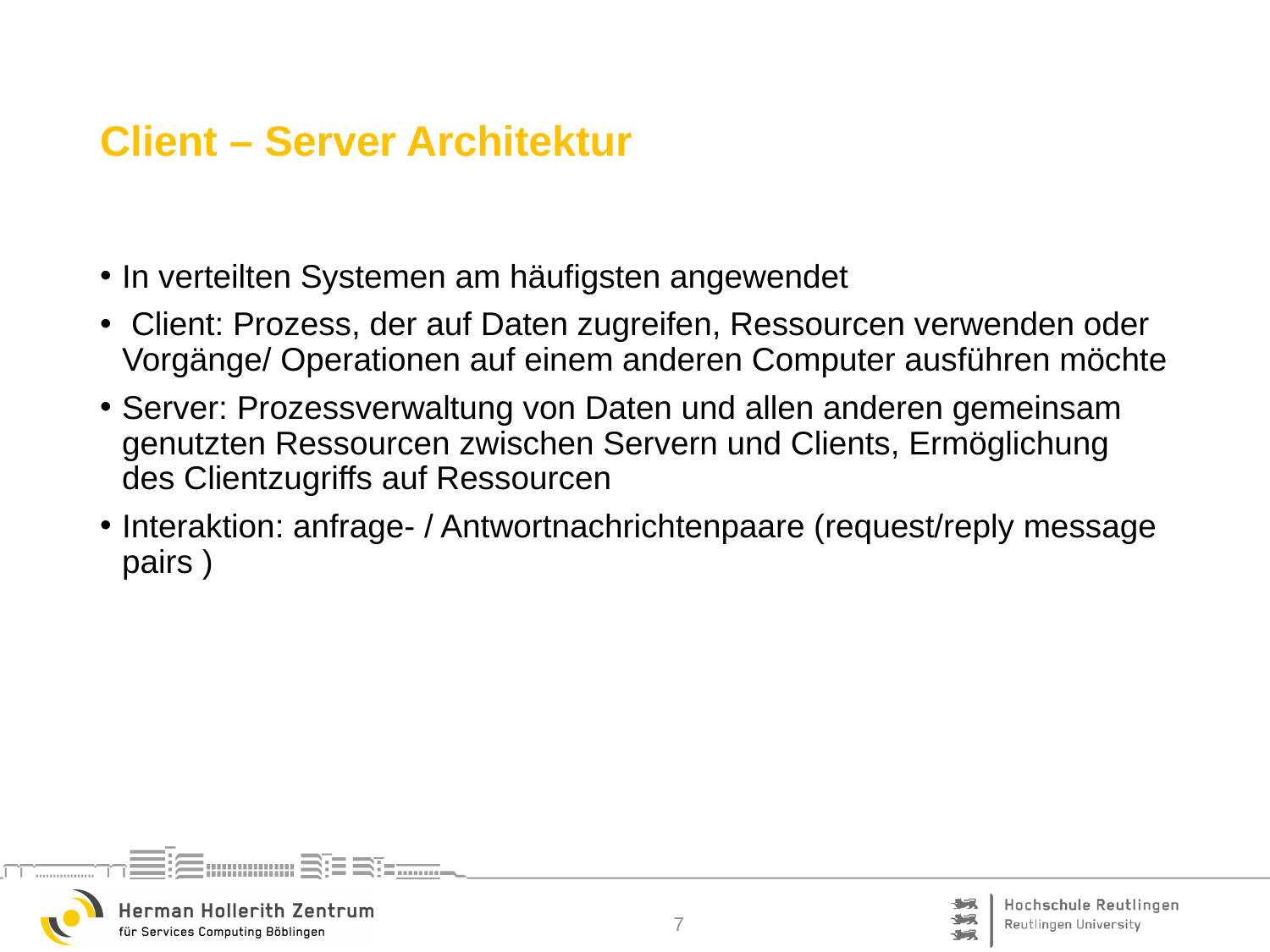

# Client – Server Architektur
In verteilten Systemen am häufigsten angewendet
 Client: Prozess, der auf Daten zugreifen, Ressourcen verwenden oder Vorgänge/ Operationen auf einem anderen Computer ausführen möchte
Server: Prozessverwaltung von Daten und allen anderen gemeinsam genutzten Ressourcen zwischen Servern und Clients, Ermöglichung des Clientzugriffs auf Ressourcen
Interaktion: anfrage- / Antwortnachrichtenpaare (request/reply message pairs )

7